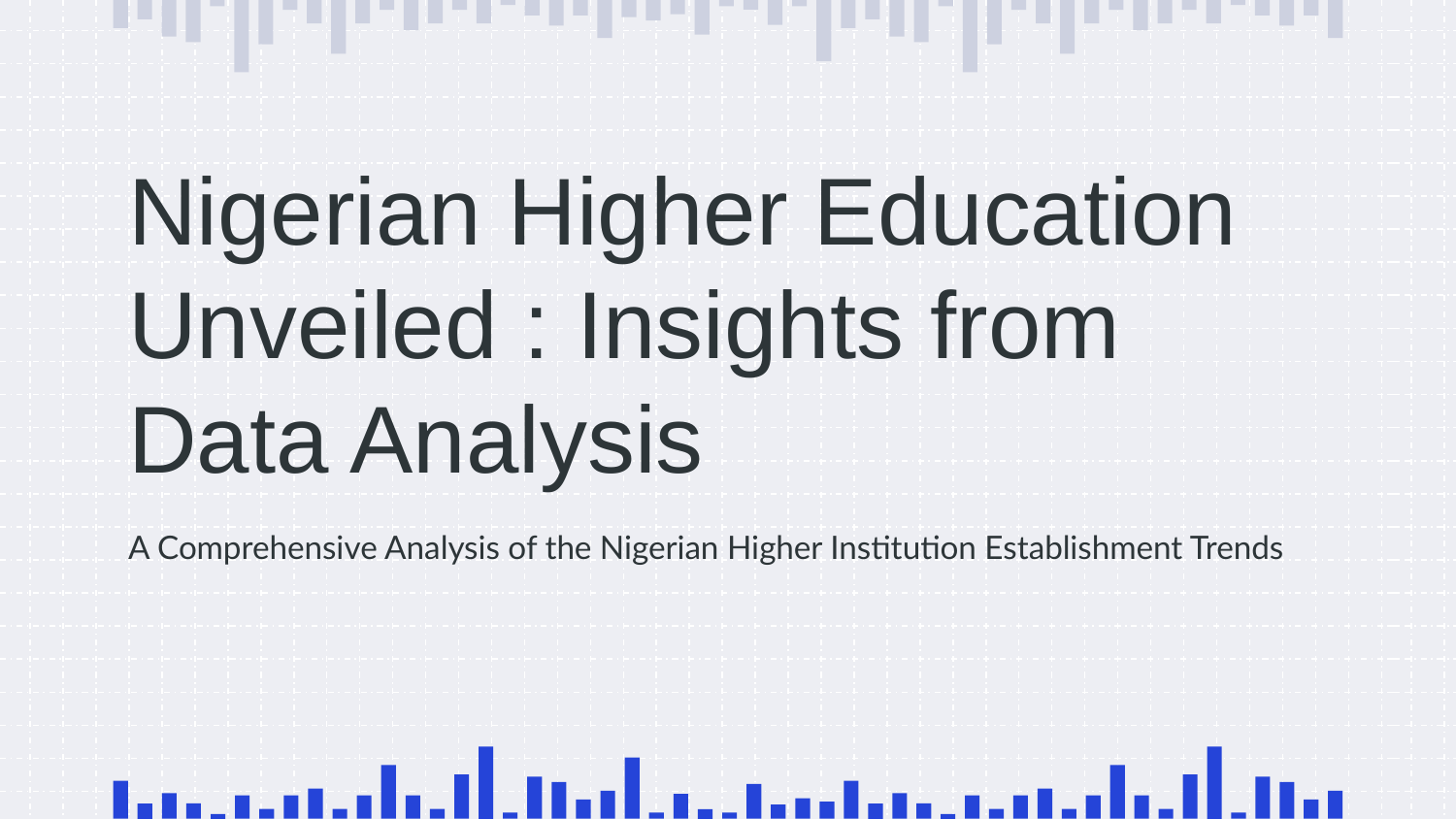

# Nigerian Higher Education Unveiled : Insights from Data Analysis
A Comprehensive Analysis of the Nigerian Higher Institution Establishment Trends